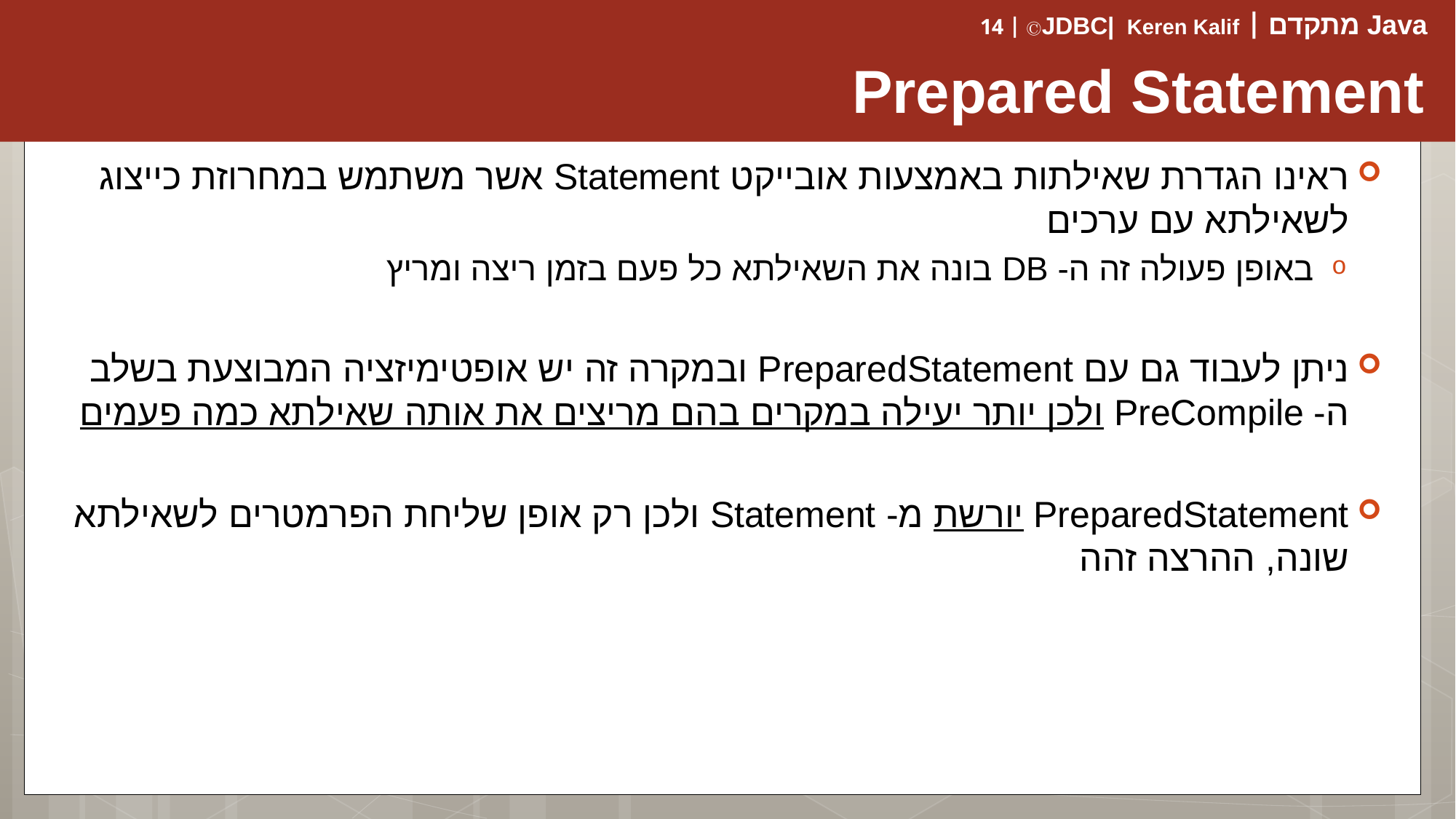

# Prepared Statement
ראינו הגדרת שאילתות באמצעות אובייקט Statement אשר משתמש במחרוזת כייצוג לשאילתא עם ערכים
באופן פעולה זה ה- DB בונה את השאילתא כל פעם בזמן ריצה ומריץ

ניתן לעבוד גם עם PreparedStatement ובמקרה זה יש אופטימיזציה המבוצעת בשלב ה- PreCompile ולכן יותר יעילה במקרים בהם מריצים את אותה שאילתא כמה פעמים

PreparedStatement יורשת מ- Statement ולכן רק אופן שליחת הפרמטרים לשאילתא שונה, ההרצה זהה